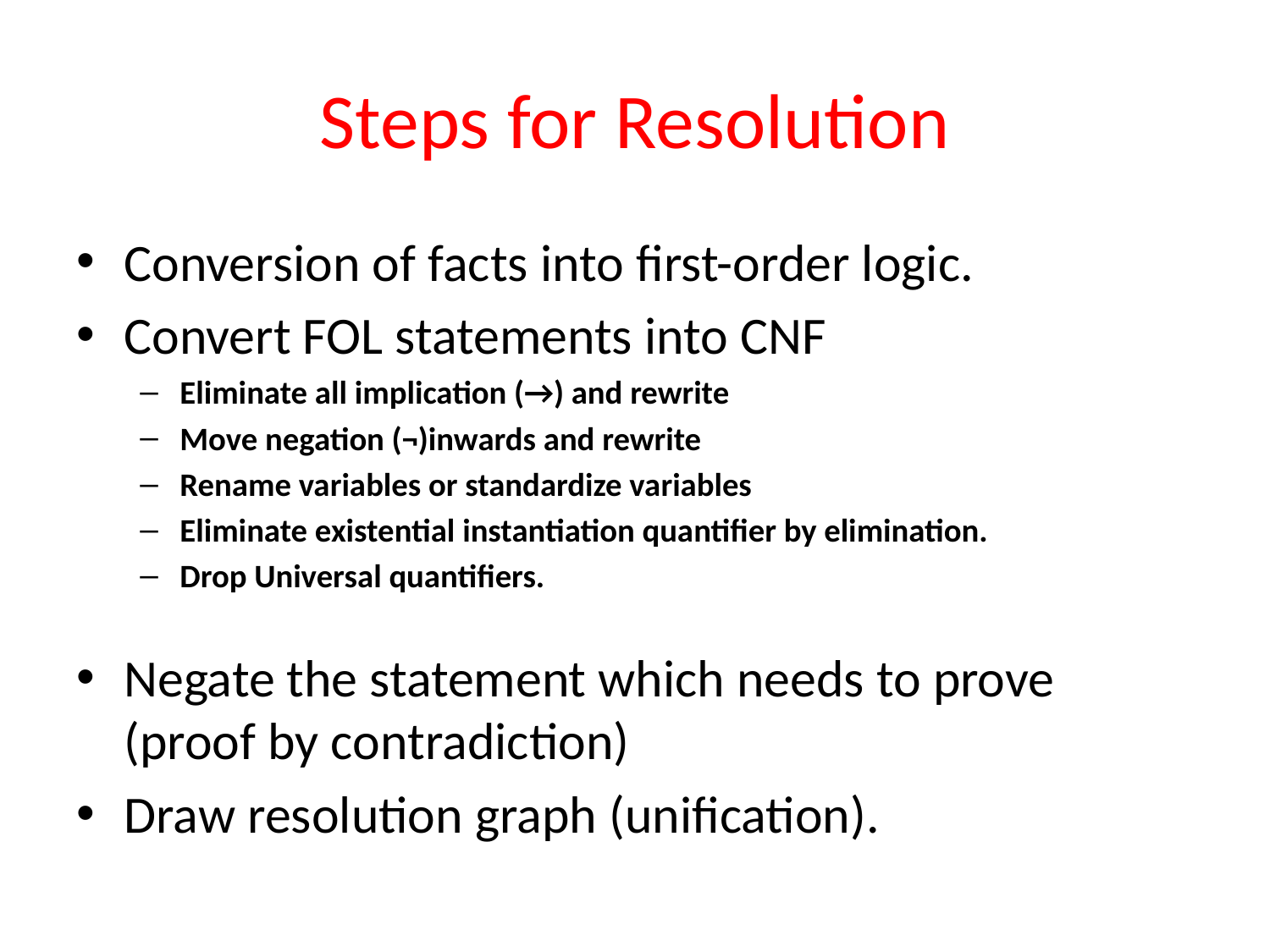

# Steps for Resolution
Conversion of facts into first-order logic.
Convert FOL statements into CNF
Eliminate all implication (→) and rewrite
Move negation (¬)inwards and rewrite
Rename variables or standardize variables
Eliminate existential instantiation quantifier by elimination.
Drop Universal quantifiers.
Negate the statement which needs to prove (proof by contradiction)
Draw resolution graph (unification).